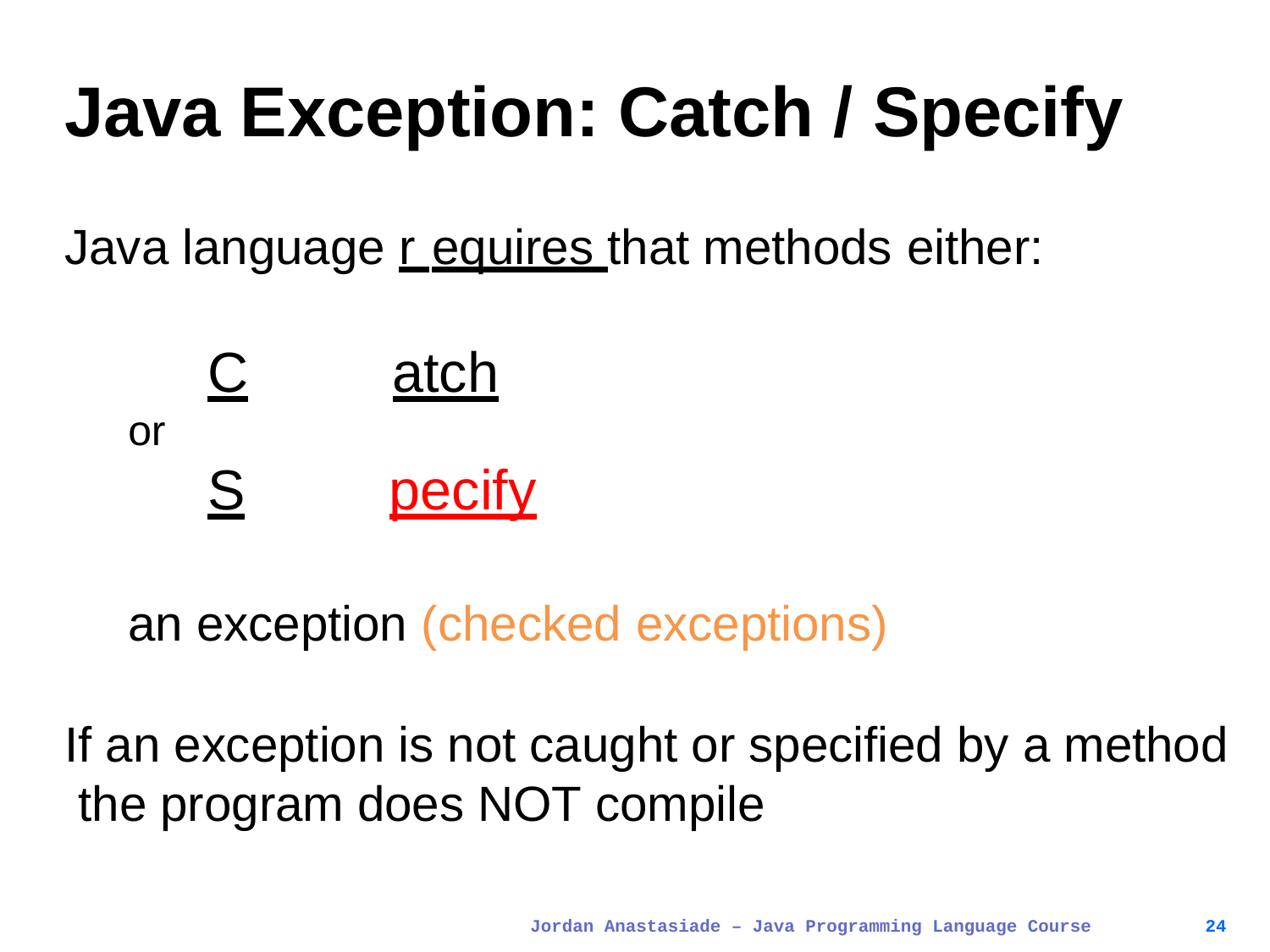

# Java Exception: Catch / Specify
Java language r equires that methods either:

C	atch
or
S	pecify

an exception (checked exceptions)

If an exception is not caught or specified by a method  the program does NOT compile
Jordan Anastasiade – Java Programming Language Course
24